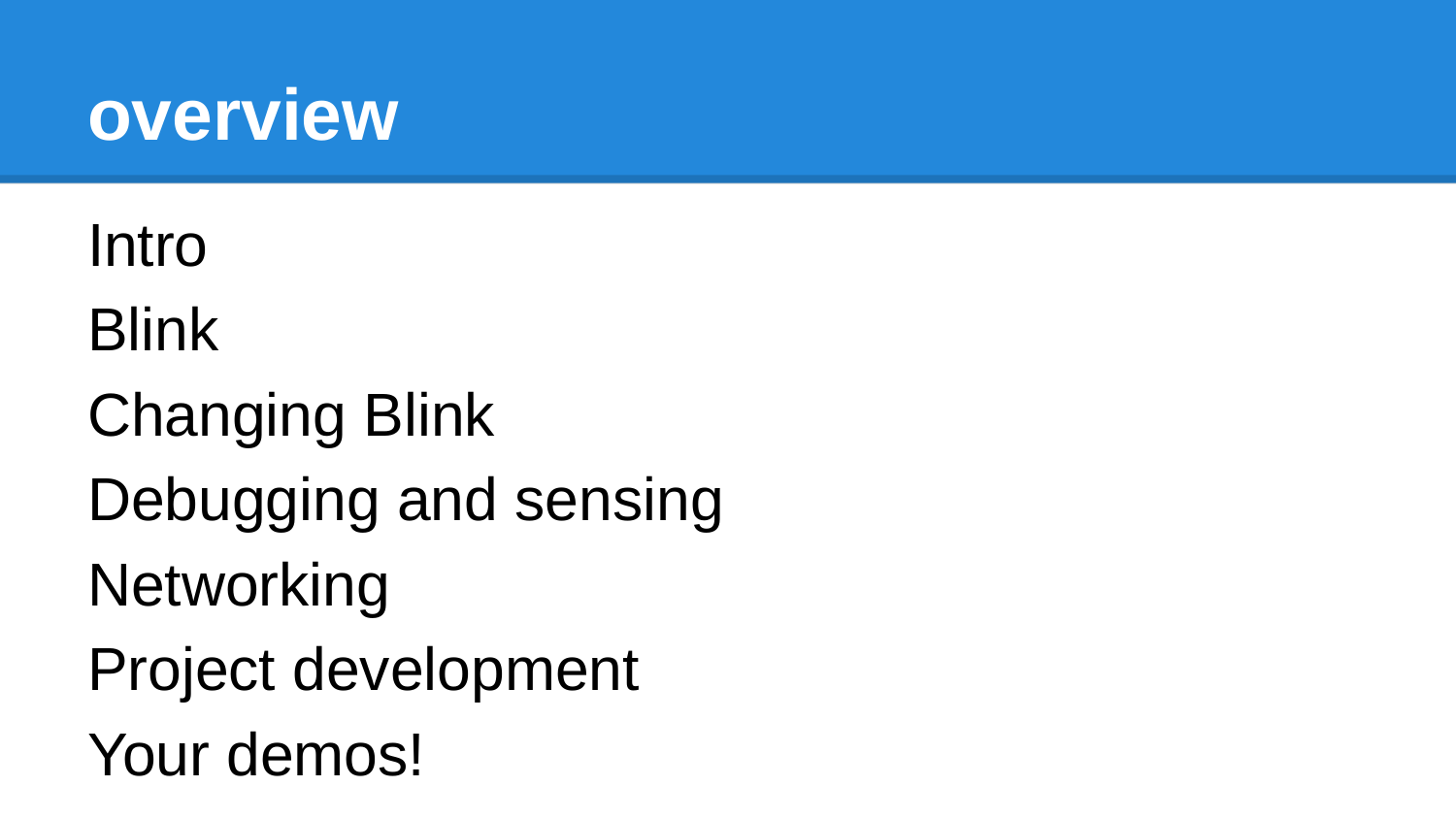

# overview
Intro
Blink
Changing Blink
Debugging and sensing
Networking
Project development
Your demos!